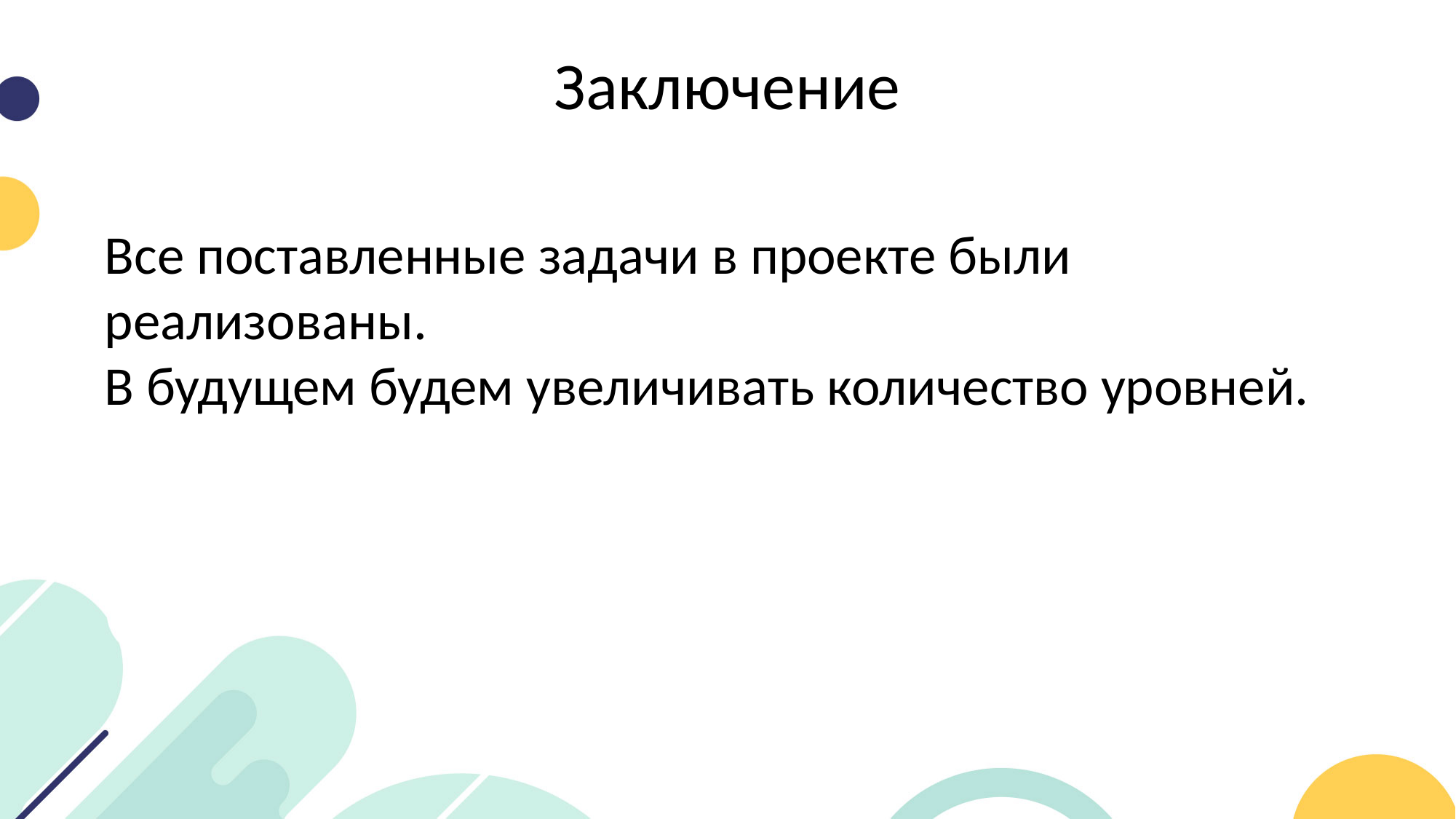

Заключение
Все поставленные задачи в проекте были реализованы.
В будущем будем увеличивать количество уровней.